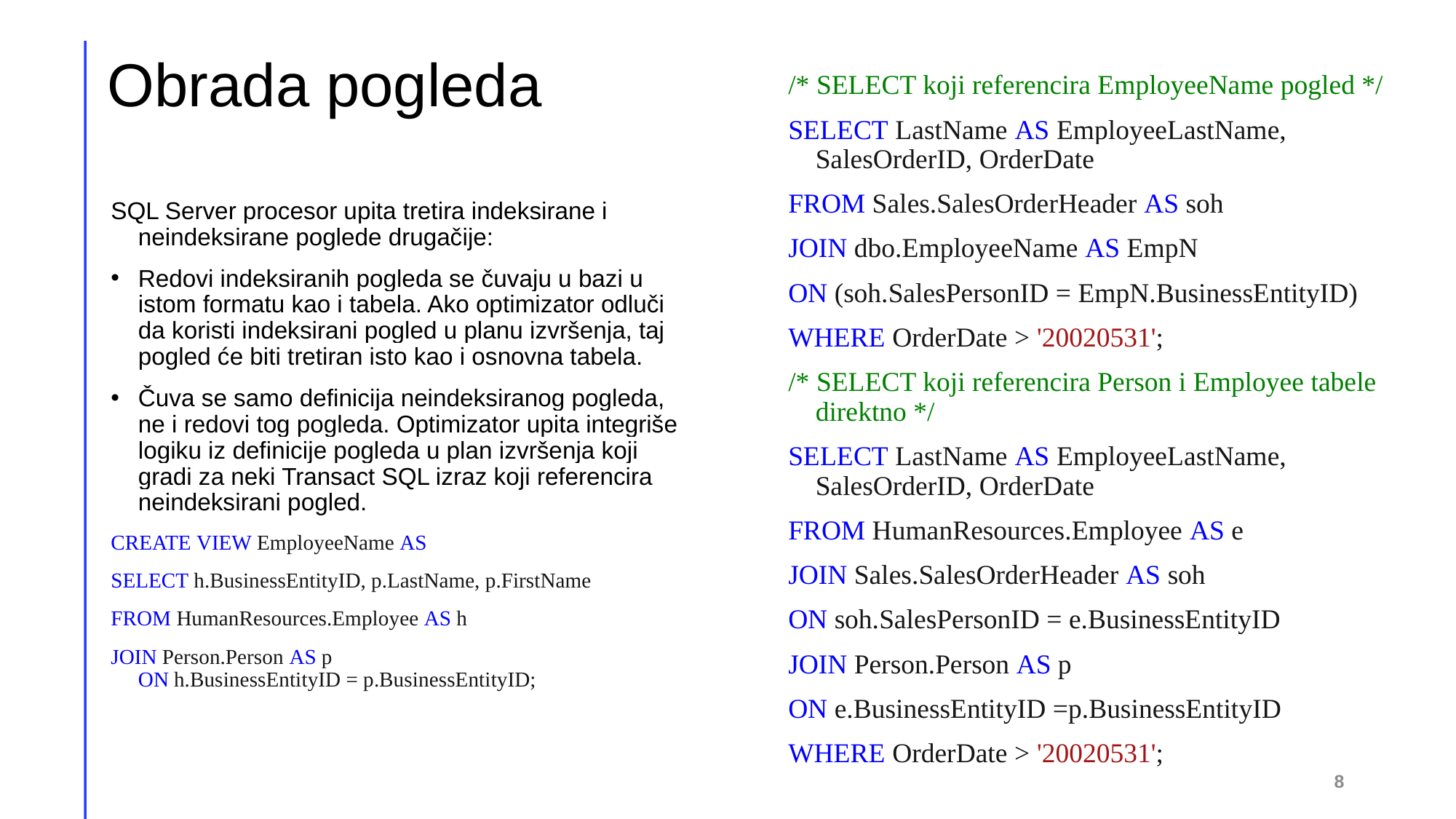

# Obrada pogleda
/* SELECT koji referencira EmployeeName pogled */
SELECT LastName AS EmployeeLastName, SalesOrderID, OrderDate
FROM Sales.SalesOrderHeader AS soh
JOIN dbo.EmployeeName AS EmpN
ON (soh.SalesPersonID = EmpN.BusinessEntityID)
WHERE OrderDate > '20020531';
/* SELECT koji referencira Person i Employee tabele direktno */
SELECT LastName AS EmployeeLastName, SalesOrderID, OrderDate
FROM HumanResources.Employee AS e
JOIN Sales.SalesOrderHeader AS soh
ON soh.SalesPersonID = e.BusinessEntityID
JOIN Person.Person AS p
ON e.BusinessEntityID =p.BusinessEntityID
WHERE OrderDate > '20020531';

SQL Server procesor upita tretira indeksirane i neindeksirane poglede drugačije:
Redovi indeksiranih pogleda se čuvaju u bazi u istom formatu kao i tabela. Ako optimizator odluči da koristi indeksirani pogled u planu izvršenja, taj pogled će biti tretiran isto kao i osnovna tabela.
Čuva se samo definicija neindeksiranog pogleda, ne i redovi tog pogleda. Optimizator upita integriše logiku iz definicije pogleda u plan izvršenja koji gradi za neki Transact SQL izraz koji referencira neindeksirani pogled.
CREATE VIEW EmployeeName AS
SELECT h.BusinessEntityID, p.LastName, p.FirstName
FROM HumanResources.Employee AS h
JOIN Person.Person AS p
ON h.BusinessEntityID = p.BusinessEntityID;

8